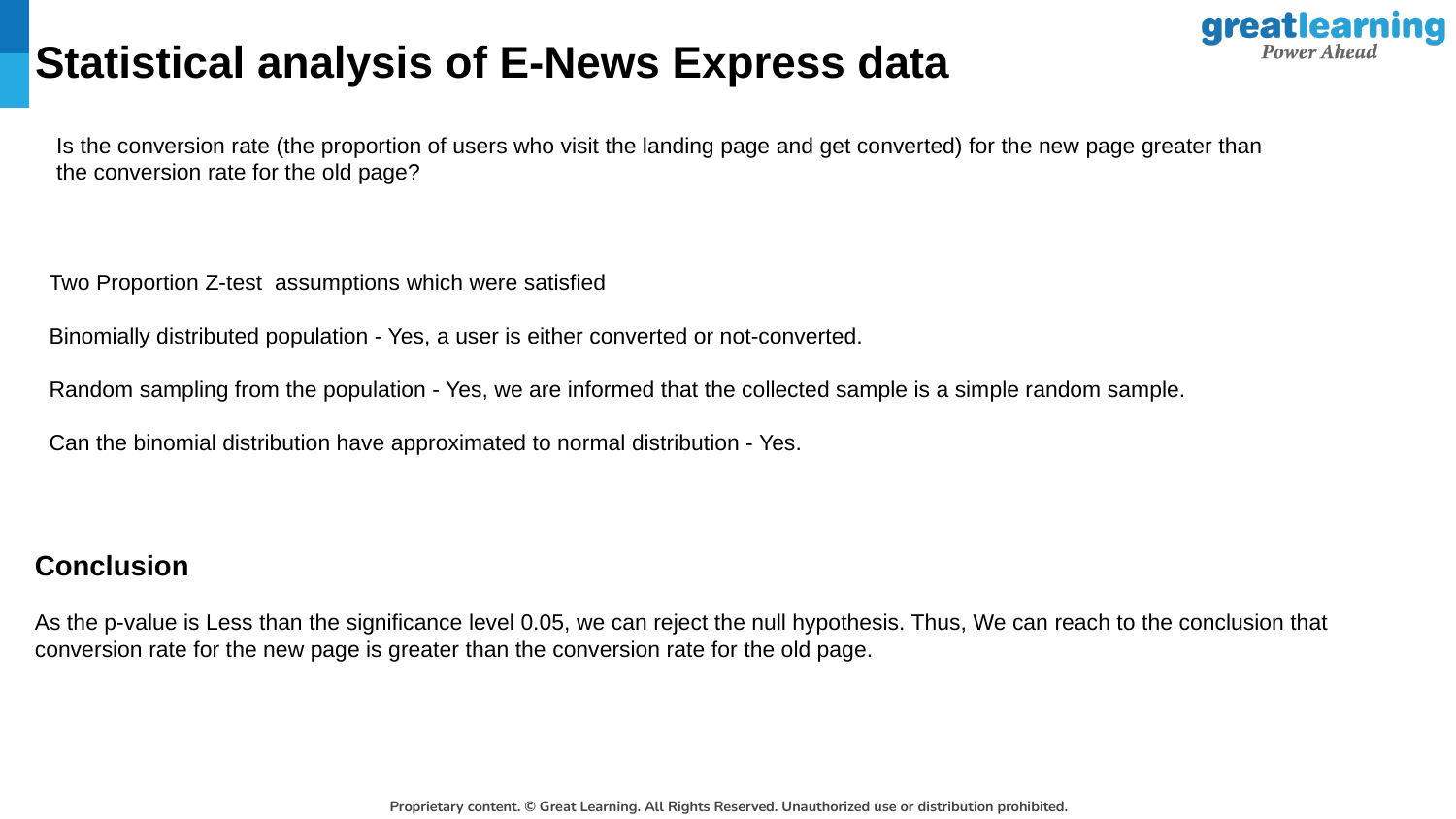

Statistical analysis of E-News Express data
Is the conversion rate (the proportion of users who visit the landing page and get converted) for the new page greater than the conversion rate for the old page?

Two Proportion Z-test  assumptions which were satisfied

Binomially distributed population - Yes, a user is either converted or not-converted.

Random sampling from the population - Yes, we are informed that the collected sample is a simple random sample.

Can the binomial distribution have approximated to normal distribution - Yes.

Conclusion

As the p-value is Less than the significance level 0.05, we can reject the null hypothesis. Thus, We can reach to the conclusion that conversion rate for the new page is greater than the conversion rate for the old page.